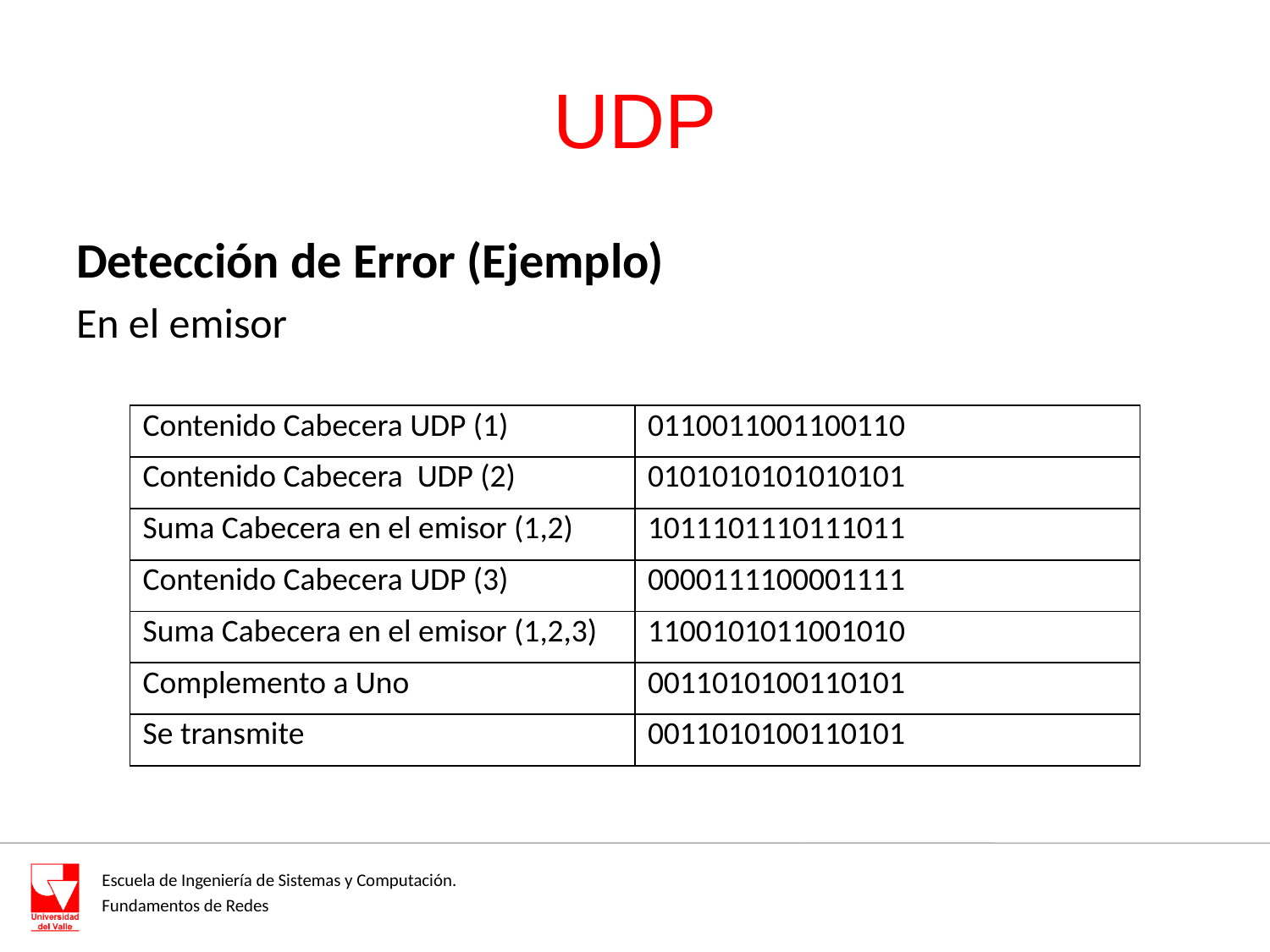

# UDP
Detección de Error (Ejemplo)
En el emisor

| Contenido Cabecera UDP (1) | 0110011001100110 |
| --- | --- |
| Contenido Cabecera UDP (2) | 0101010101010101 |
| Suma Cabecera en el emisor (1,2) | 1011101110111011 |
| Contenido Cabecera UDP (3) | 0000111100001111 |
| Suma Cabecera en el emisor (1,2,3) | 1100101011001010 |
| Complemento a Uno | 0011010100110101 |
| Se transmite | 0011010100110101 |